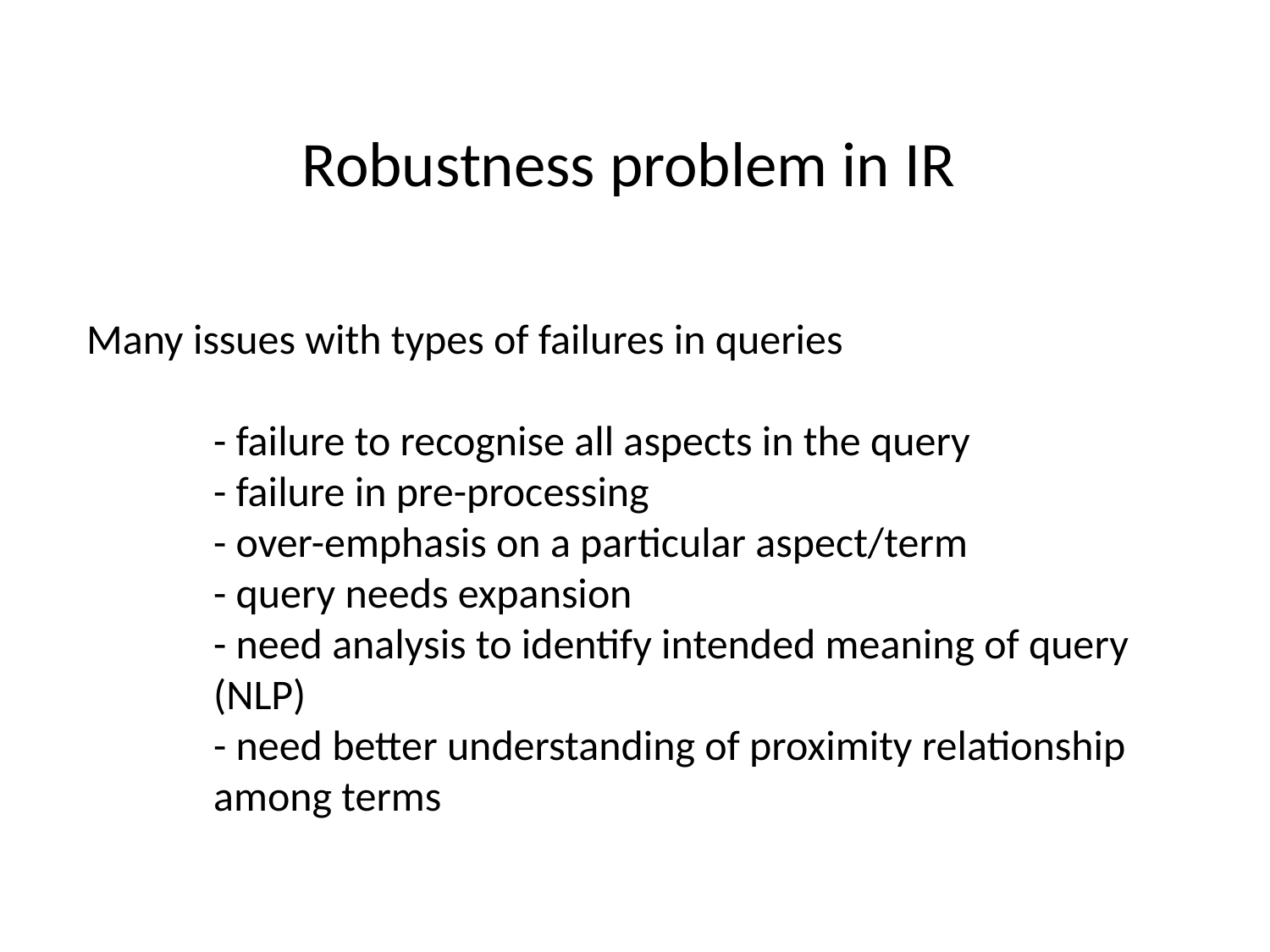

# Robustness problem in IR
Many issues with types of failures in queries

	- failure to recognise all aspects in the query
	- failure in pre-processing
	- over-emphasis on a particular aspect/term
	- query needs expansion
	- need analysis to identify intended meaning of query 	(NLP)
	- need better understanding of proximity relationship 	among terms